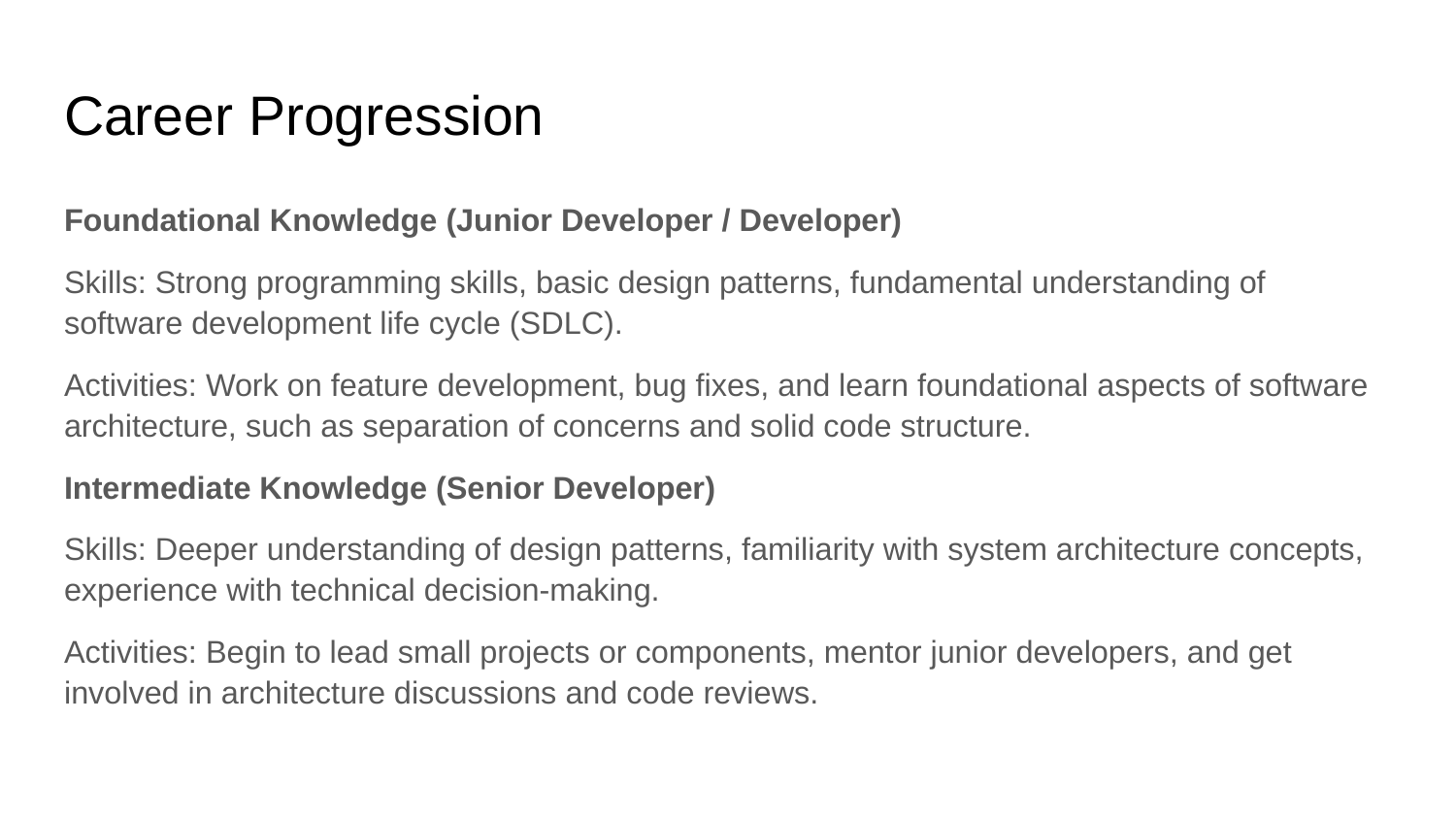

# Career Progression
Foundational Knowledge (Junior Developer / Developer)
Skills: Strong programming skills, basic design patterns, fundamental understanding of software development life cycle (SDLC).
Activities: Work on feature development, bug fixes, and learn foundational aspects of software architecture, such as separation of concerns and solid code structure.
Intermediate Knowledge (Senior Developer)
Skills: Deeper understanding of design patterns, familiarity with system architecture concepts, experience with technical decision-making.
Activities: Begin to lead small projects or components, mentor junior developers, and get involved in architecture discussions and code reviews.